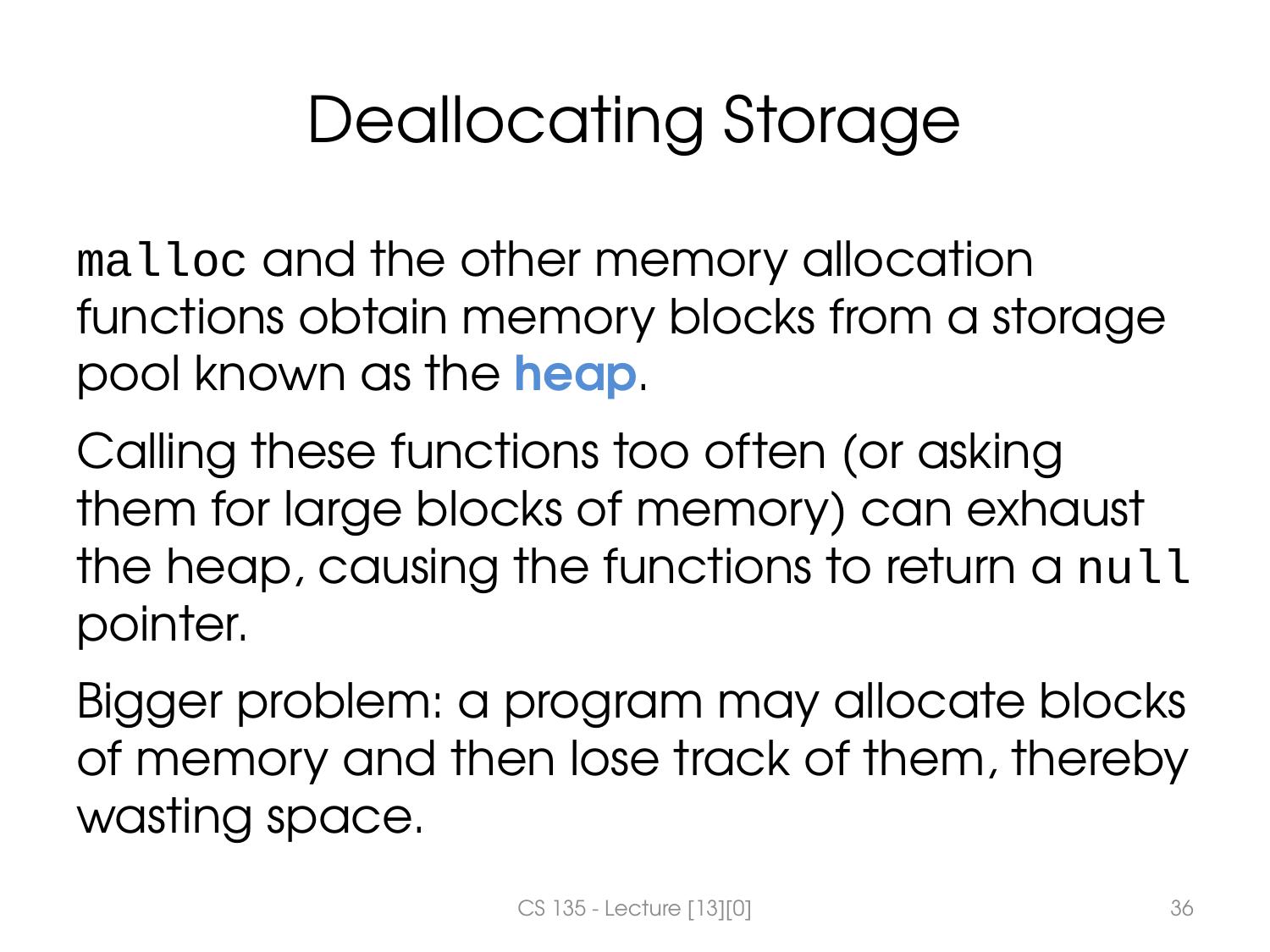

# Deallocating Storage
malloc and the other memory allocation functions obtain memory blocks from a storage pool known as the heap.
Calling these functions too often (or asking them for large blocks of memory) can exhaust the heap, causing the functions to return a null pointer.
Bigger problem: a program may allocate blocks of memory and then lose track of them, thereby wasting space.
CS 135 - Lecture [13][0]
36